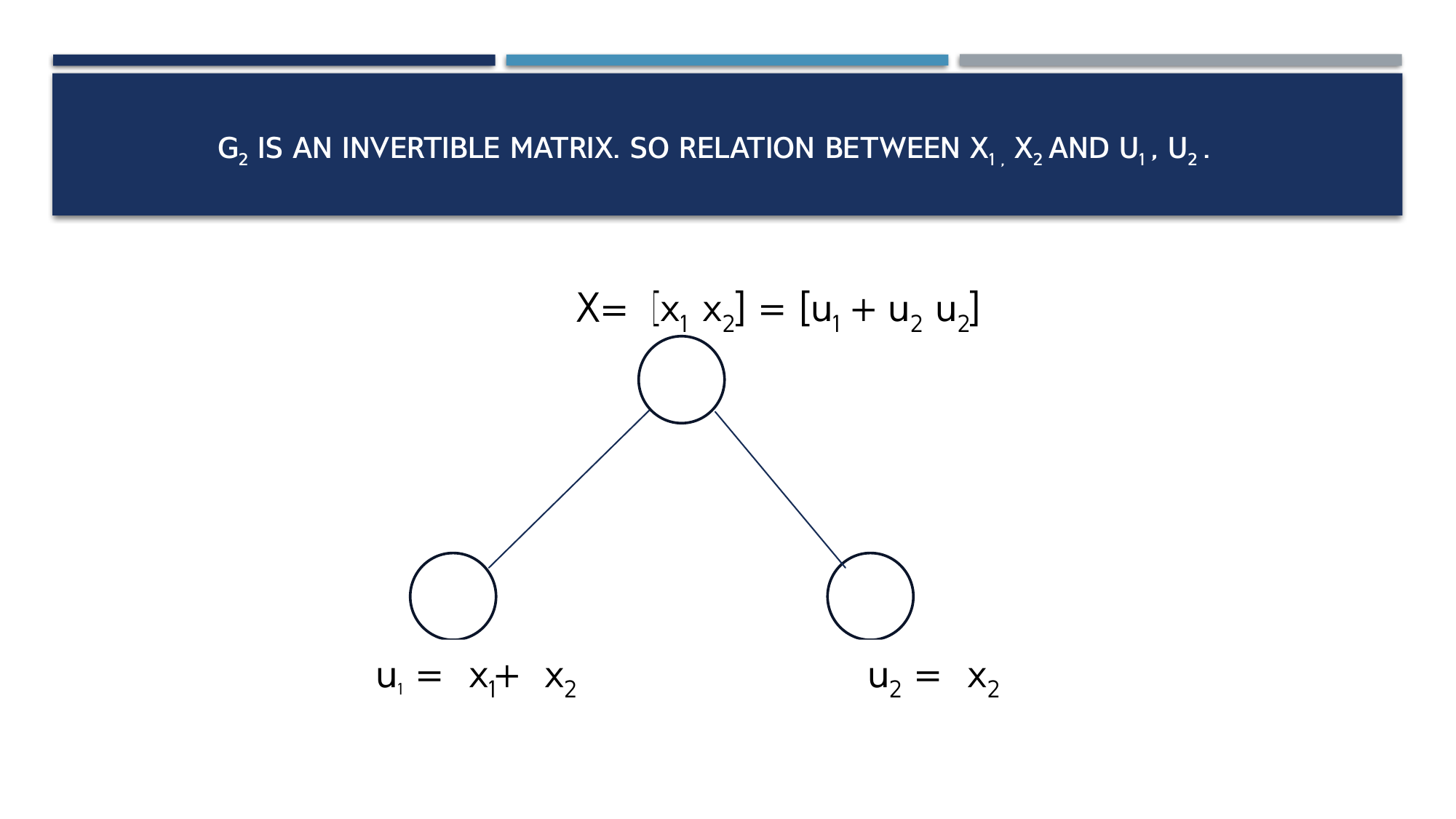

G2 IS AN INVERTIBLE MATRIX. SO RELATION BETWEEN X1 , X2 AND U1 , U2 .

[x1   x2] = [u1 + u2 u2]
X=

u1 =  x1+  x2
u2 =  x2